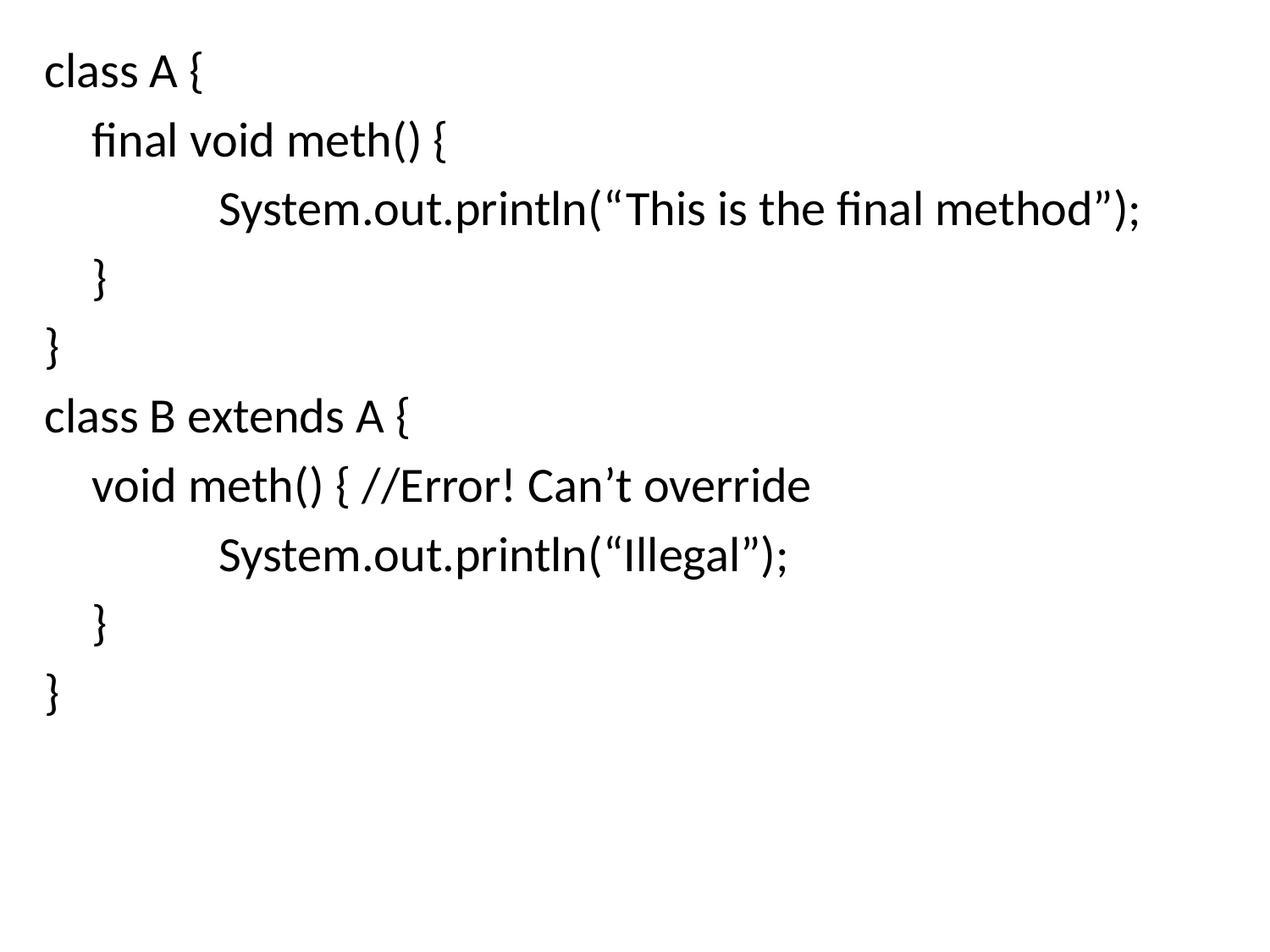

class A {
	final void meth() {
		System.out.println(“This is the final method”);
	}
}
class B extends A {
	void meth() { //Error! Can’t override
		System.out.println(“Illegal”);
	}
}